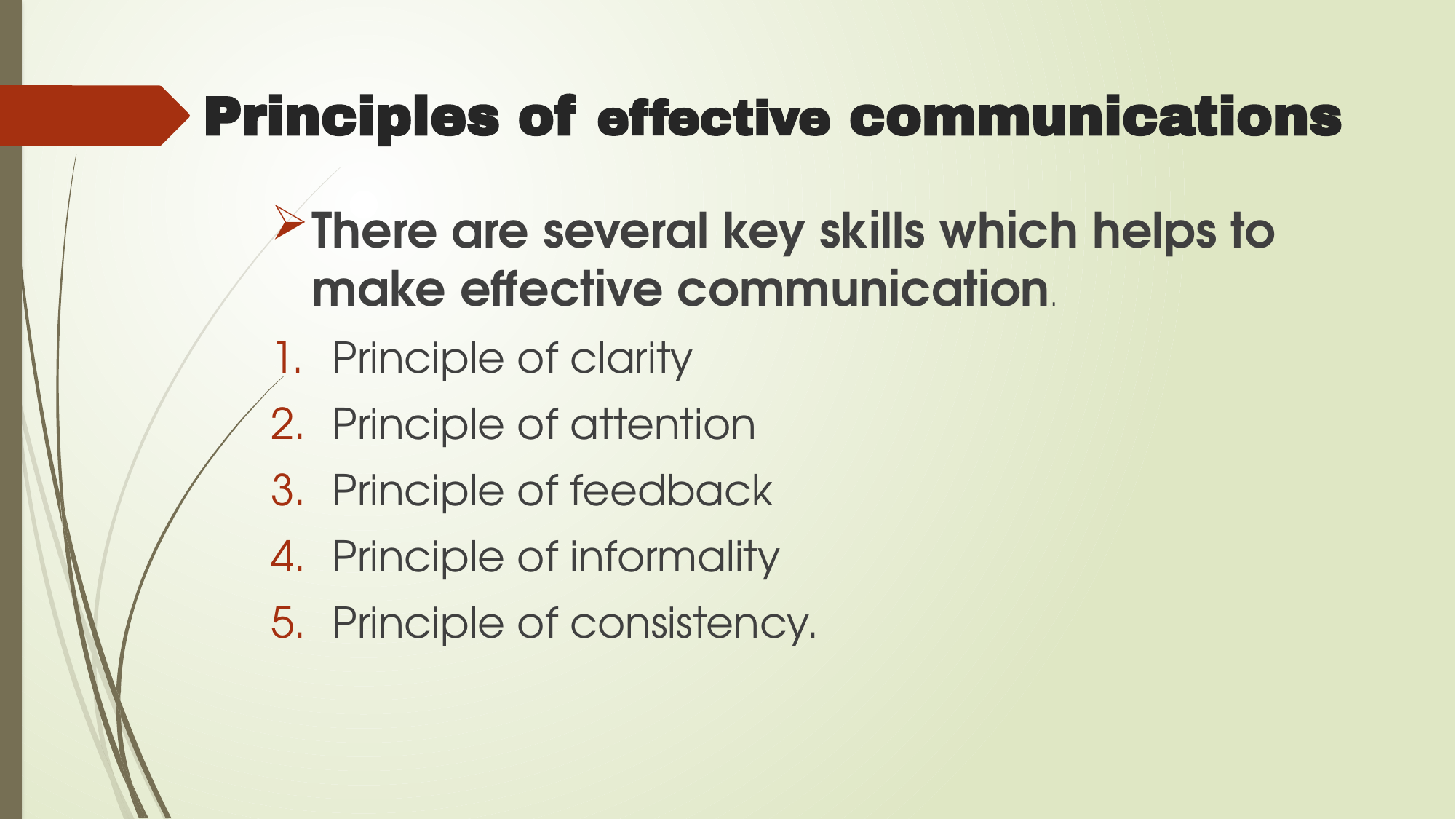

# Principles of effective communications
There are several key skills which helps to make effective communication.
Principle of clarity
Principle of attention
Principle of feedback
Principle of informality
Principle of consistency.